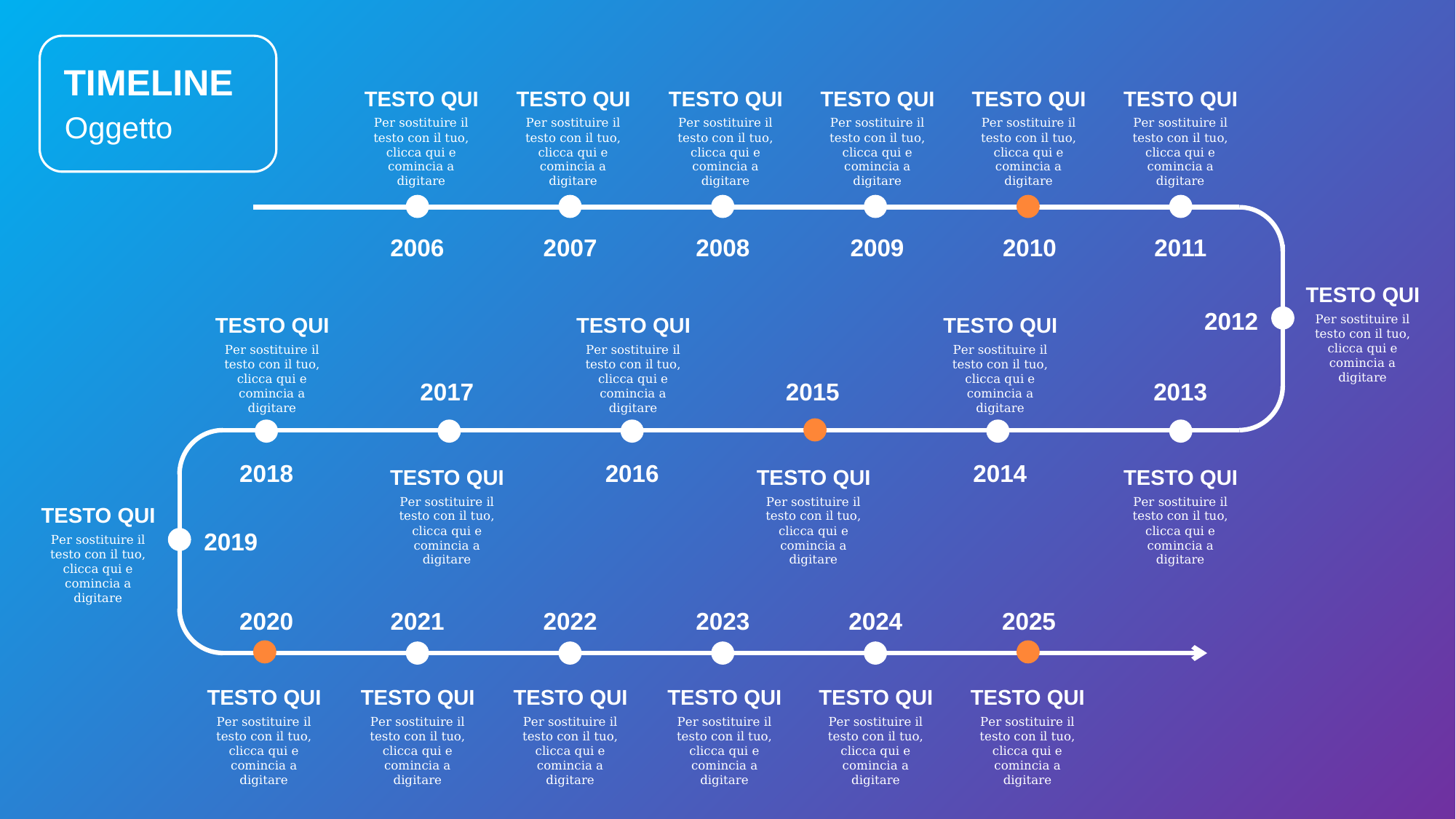

TIMELINE
TESTO QUI
Per sostituire il testo con il tuo, clicca qui e comincia a digitare
TESTO QUI
Per sostituire il testo con il tuo, clicca qui e comincia a digitare
TESTO QUI
Per sostituire il testo con il tuo, clicca qui e comincia a digitare
TESTO QUI
Per sostituire il testo con il tuo, clicca qui e comincia a digitare
TESTO QUI
Per sostituire il testo con il tuo, clicca qui e comincia a digitare
TESTO QUI
Per sostituire il testo con il tuo, clicca qui e comincia a digitare
Oggetto

2006
2007
2008
2009
2010
2011
TESTO QUI
Per sostituire il testo con il tuo, clicca qui e comincia a digitare
2012
TESTO QUI
Per sostituire il testo con il tuo, clicca qui e comincia a digitare
TESTO QUI
Per sostituire il testo con il tuo, clicca qui e comincia a digitare
TESTO QUI
Per sostituire il testo con il tuo, clicca qui e comincia a digitare

2017
2015
2013

2018
2016
2014
TESTO QUI
TESTO QUI
Per sostituire il testo con il tuo, clicca qui e comincia a digitare
Per sostituire il testo con il tuo, clicca qui e comincia a digitare
TESTO QUI
Per sostituire il testo con il tuo, clicca qui e comincia a digitare
TESTO QUI
Per sostituire il testo con il tuo, clicca qui e comincia a digitare
2019

2020
2021
2022
2023
2024
2025

TESTO QUI
Per sostituire il testo con il tuo, clicca qui e comincia a digitare
TESTO QUI
Per sostituire il testo con il tuo, clicca qui e comincia a digitare
TESTO QUI
Per sostituire il testo con il tuo, clicca qui e comincia a digitare
TESTO QUI
Per sostituire il testo con il tuo, clicca qui e comincia a digitare
TESTO QUI
Per sostituire il testo con il tuo, clicca qui e comincia a digitare
TESTO QUI
Per sostituire il testo con il tuo, clicca qui e comincia a digitare